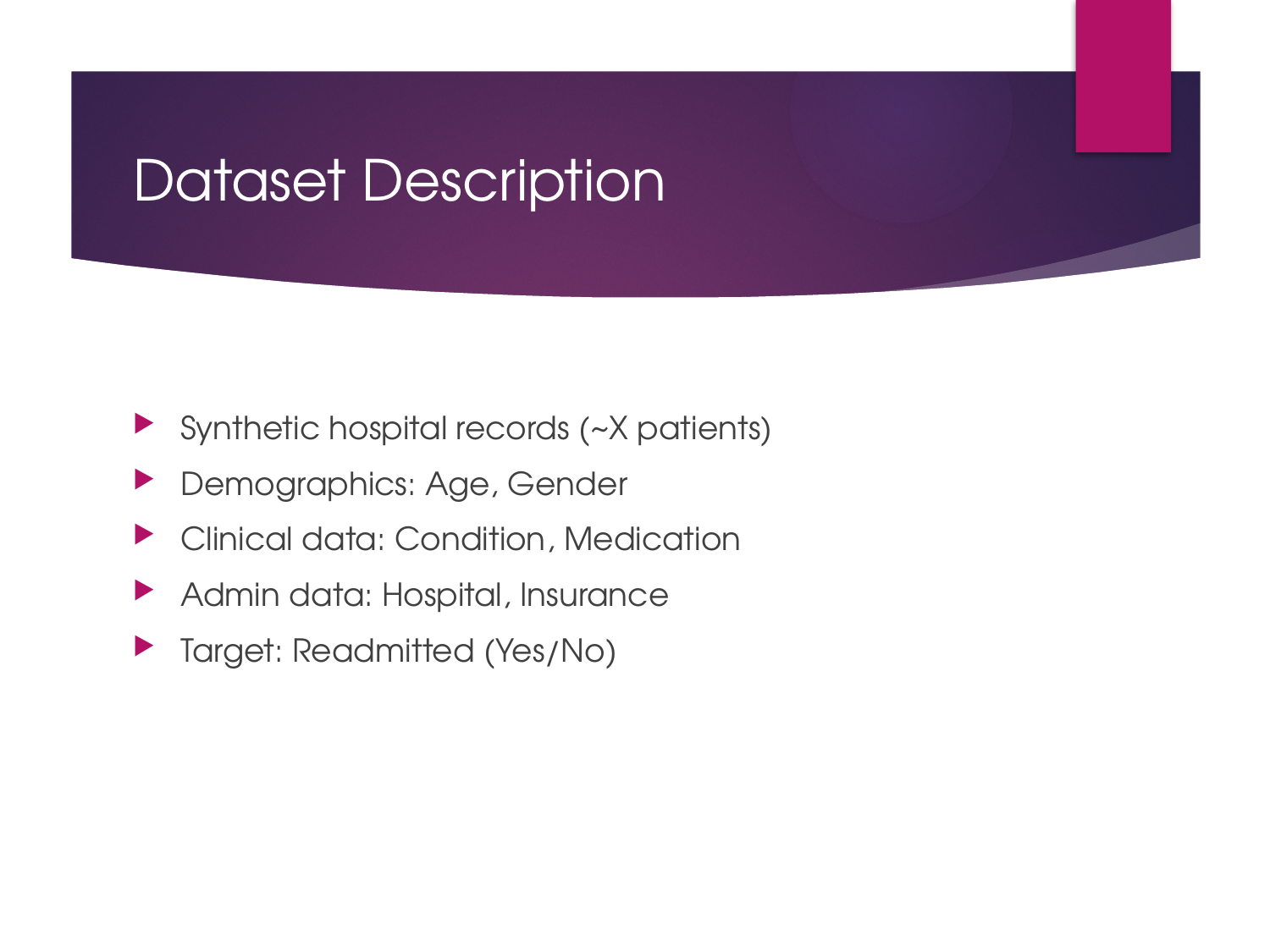

# Dataset Description

Synthetic hospital records (~X patients)
Demographics: Age, Gender
Clinical data: Condition, Medication
Admin data: Hospital, Insurance
Target: Readmitted (Yes/No)